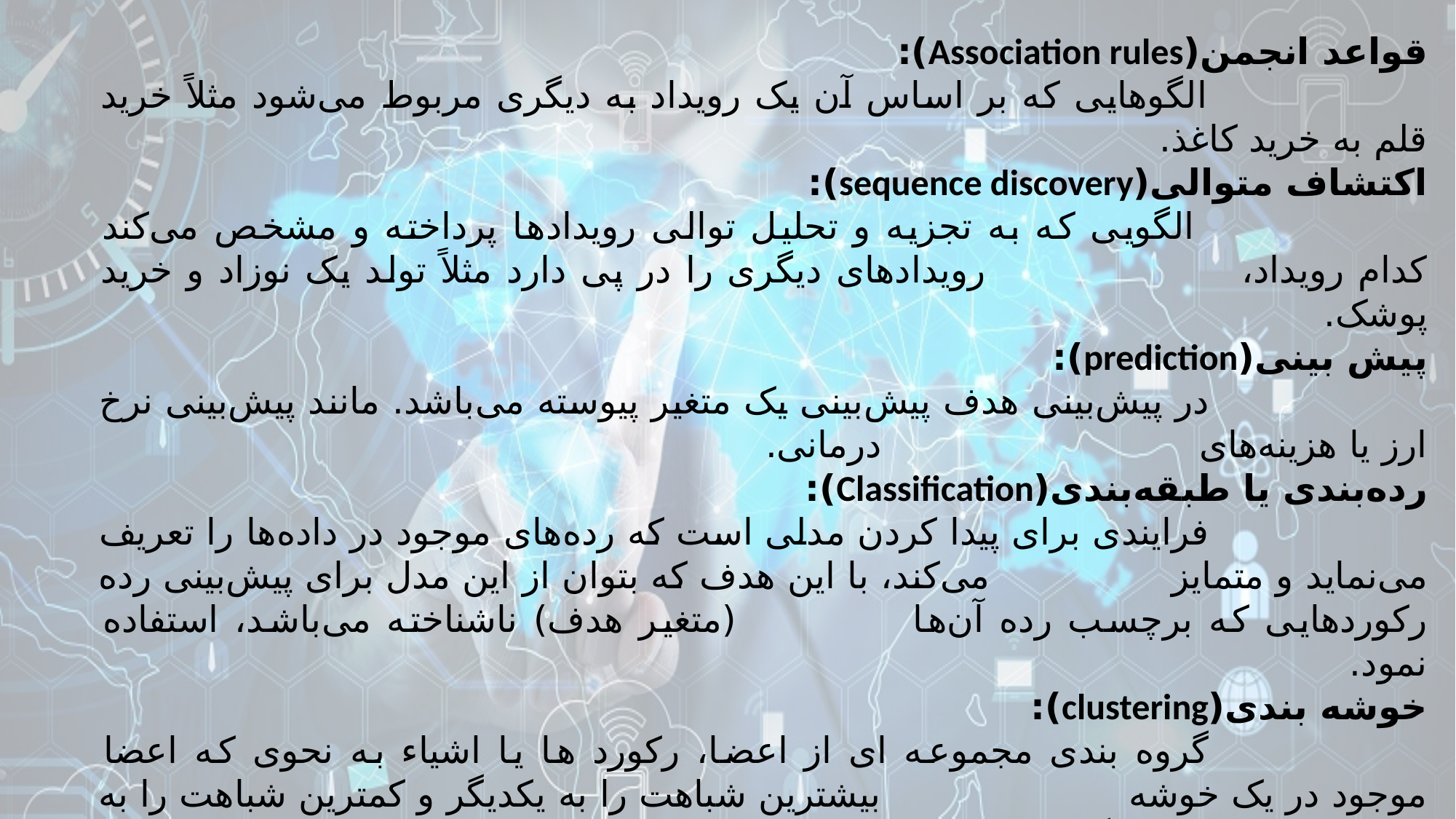

قواعد انجمن(Association rules):
	 		الگوهایی که بر اساس آن یک رویداد به دیگری مربوط می‌شود مثلاً خرید قلم به خرید کاغذ.
اکتشاف متوالی(sequence discovery):
			 الگویی که به تجزیه و تحلیل توالی رویدادها پرداخته و مشخص می‌کند کدام رویداد، 				رویدادهای دیگری را در پی دارد مثلاً تولد یک نوزاد و خرید پوشک.
پیش بینی(prediction):
			در پیش‌بینی هدف پیش‌بینی یک متغیر پیوسته می‌باشد. مانند پیش‌بینی نرخ ارز یا هزینه‌های 				درمانی.
رده‌بندی یا طبقه‌بندی(Classification):
			فرایندی برای پیدا کردن مدلی است که رده‌های موجود در داده‌ها را تعریف می‌نماید و متمایز 			می‌کند، با این هدف که بتوان از این مدل برای پیش‌بینی رده رکوردهایی که برچسب رده آن‌ها 			(متغیر هدف) ناشناخته می‌باشد، استفاده نمود.
خوشه بندی(clustering):
			گروه بندی مجموعه ای از اعضا، رکورد ها یا اشیاء به نحوی که اعضا موجود در یک خوشه 				بیشترین شباهت را به یکدیگر و کمترین شباهت را به اعضای خوشه های دیگر داشته باشند.
مصور سازی(visualization):
			مصور سازی داده ها یکی از قدرتمندترین و جذابترین روش های اکتشاف در داده ها می باشد.